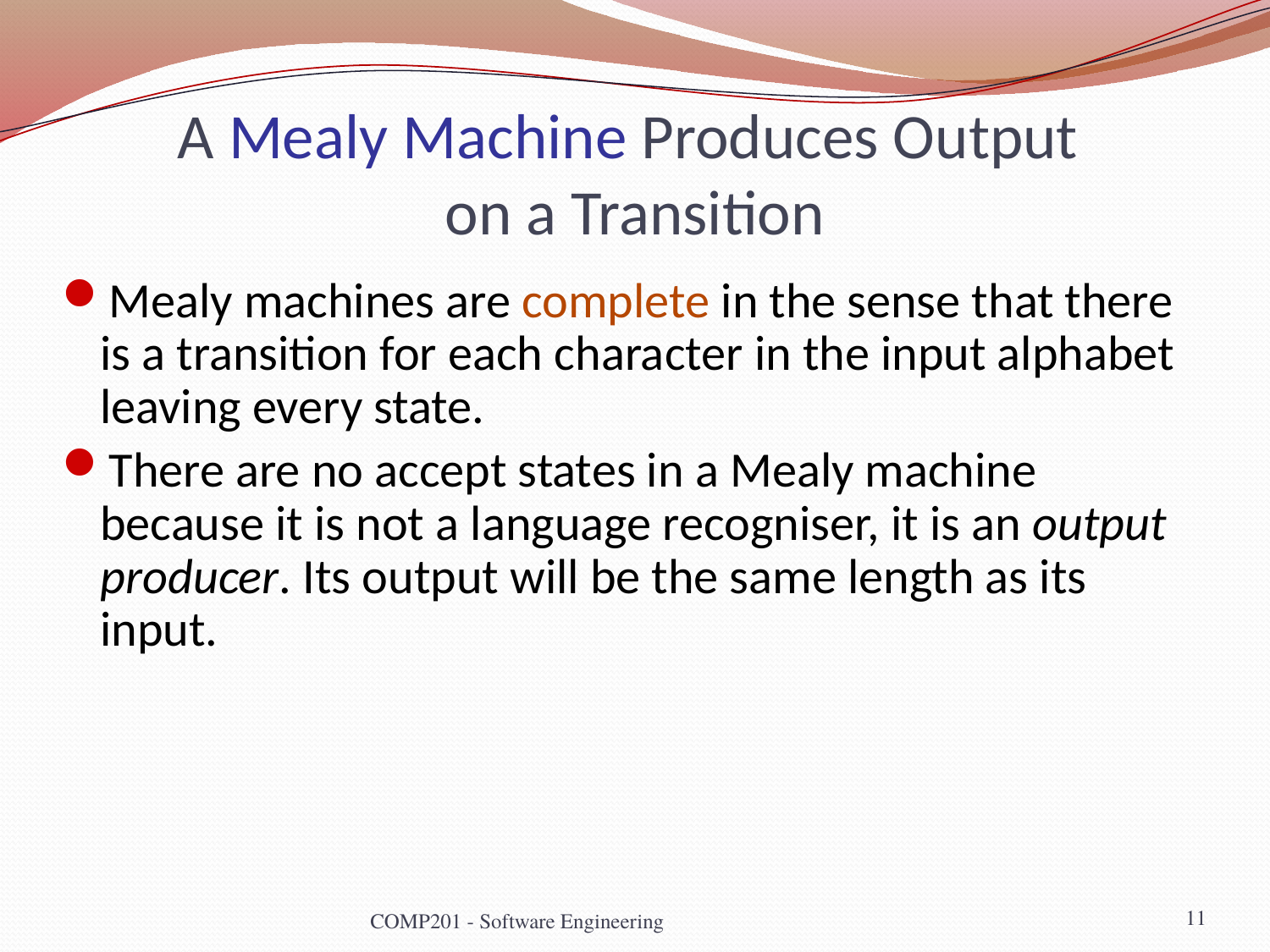

# A Mealy Machine Produces Output on a Transition
Mealy machines are complete in the sense that there is a transition for each character in the input alphabet leaving every state.
There are no accept states in a Mealy machine because it is not a language recogniser, it is an output producer. Its output will be the same length as its input.
COMP201 - Software Engineering
11